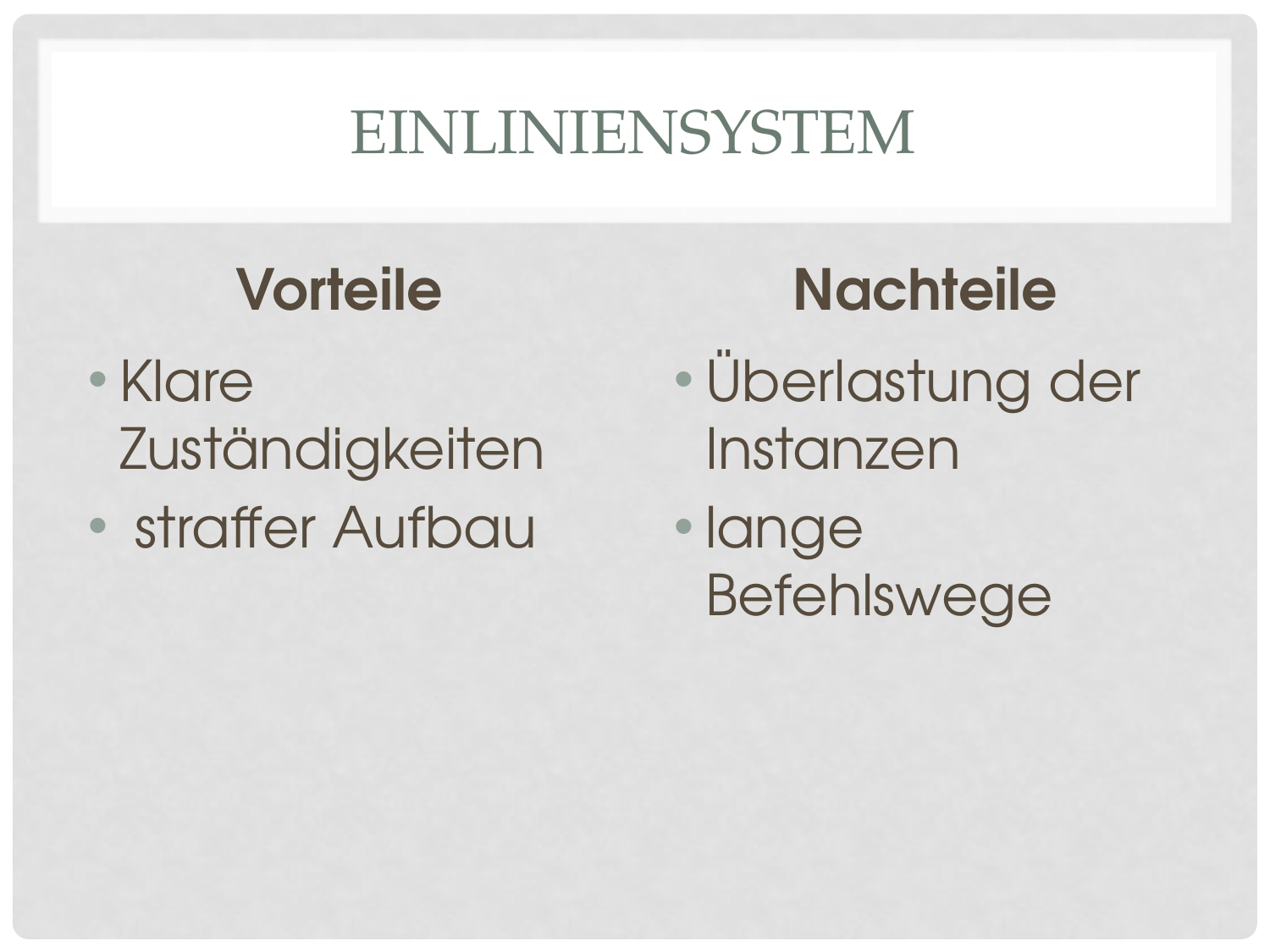

# Einliniensystem
Vorteile
Nachteile
Klare Zuständigkeiten
 straffer Aufbau
Überlastung der Instanzen
lange Befehlswege